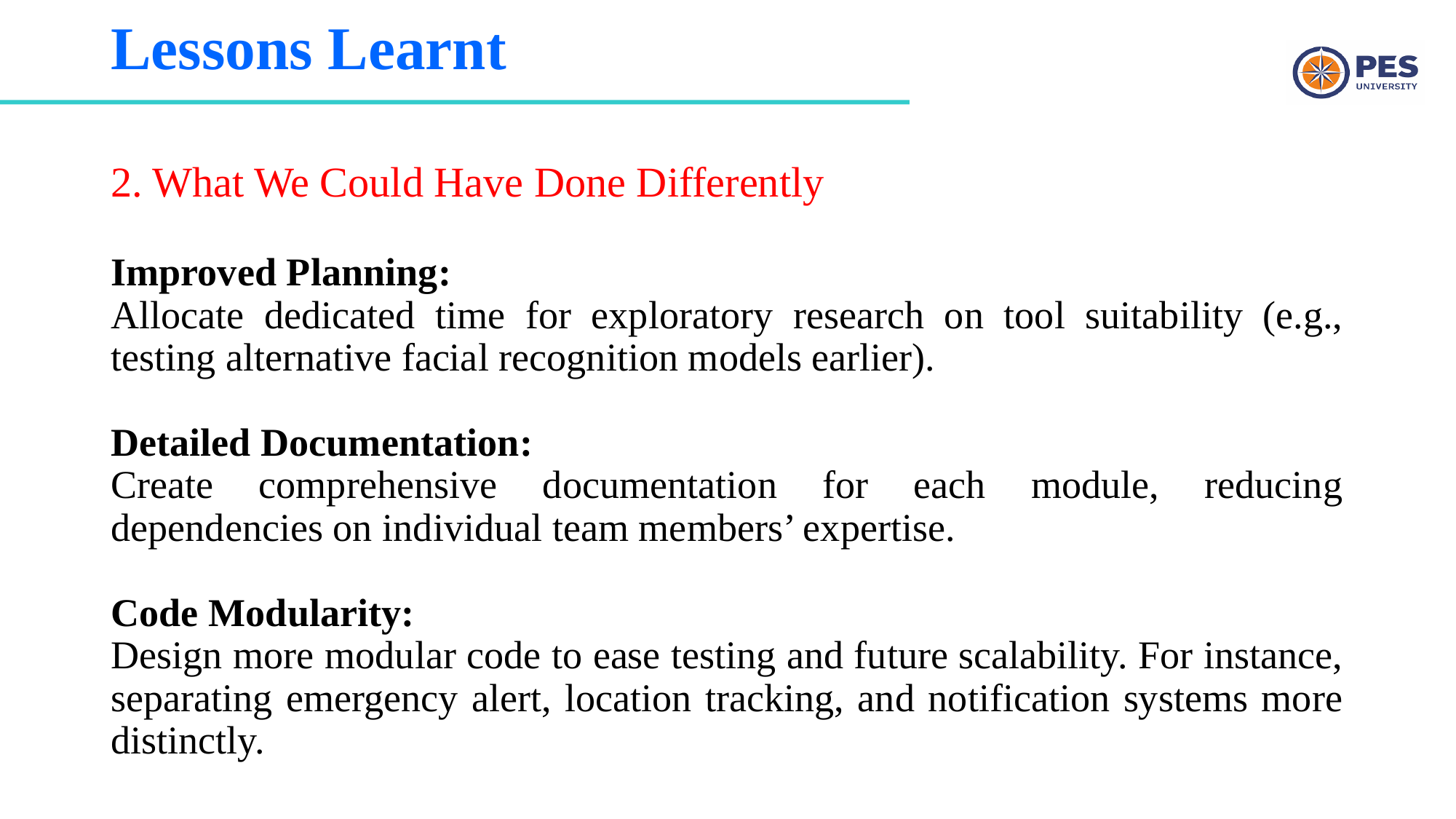

# Lessons Learnt
2. What We Could Have Done Differently

Improved Planning:
Allocate dedicated time for exploratory research on tool suitability (e.g., testing alternative facial recognition models earlier).

Detailed Documentation:
Create comprehensive documentation for each module, reducing dependencies on individual team members’ expertise.

Code Modularity:
Design more modular code to ease testing and future scalability. For instance, separating emergency alert, location tracking, and notification systems more distinctly.